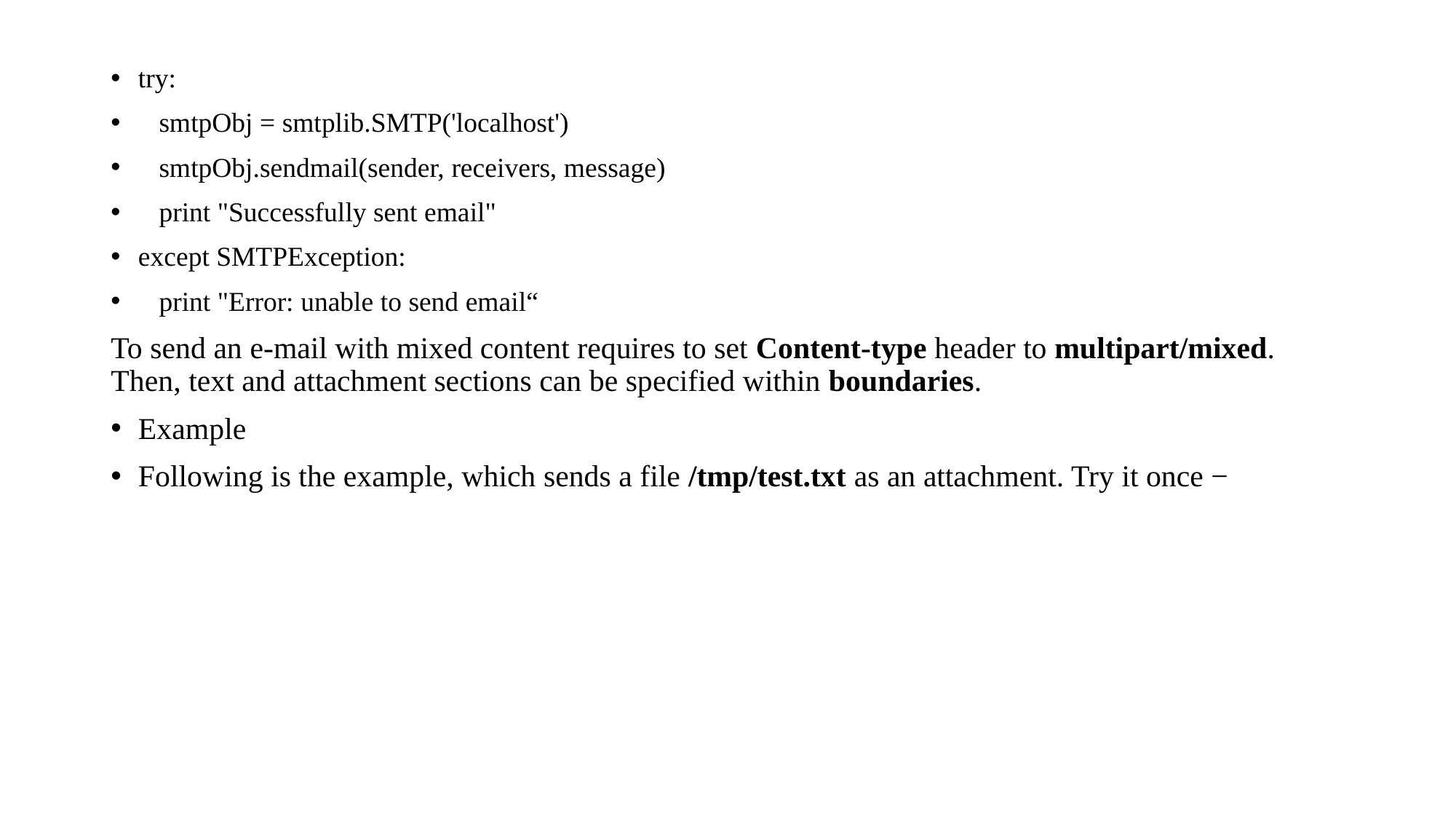

try:
   smtpObj = smtplib.SMTP('localhost')
   smtpObj.sendmail(sender, receivers, message)
   print "Successfully sent email"
except SMTPException:
   print "Error: unable to send email“
To send an e-mail with mixed content requires to set Content-type header to multipart/mixed. Then, text and attachment sections can be specified within boundaries.
Example
Following is the example, which sends a file /tmp/test.txt as an attachment. Try it once −